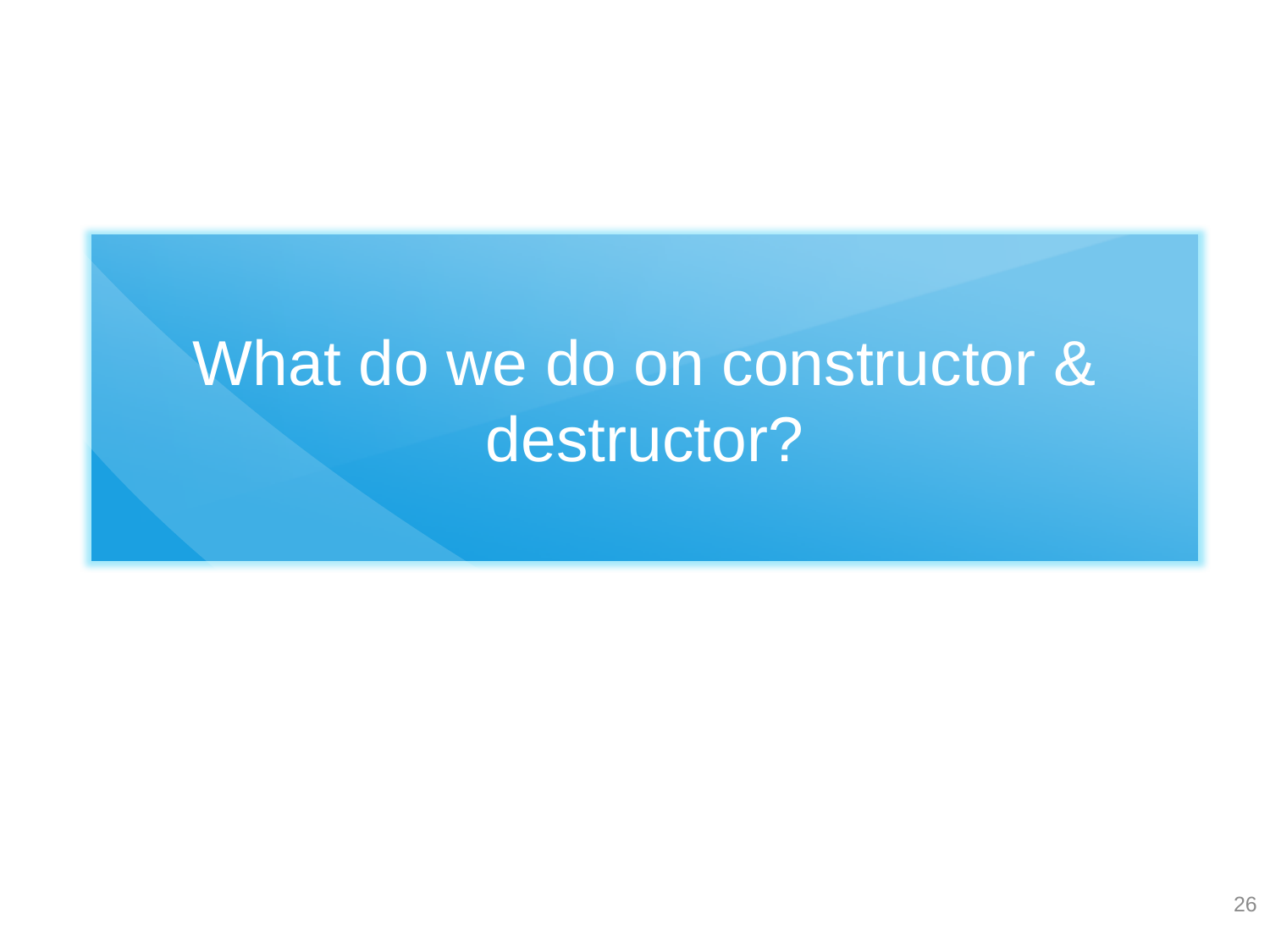

# What do we do on constructor & destructor?
26